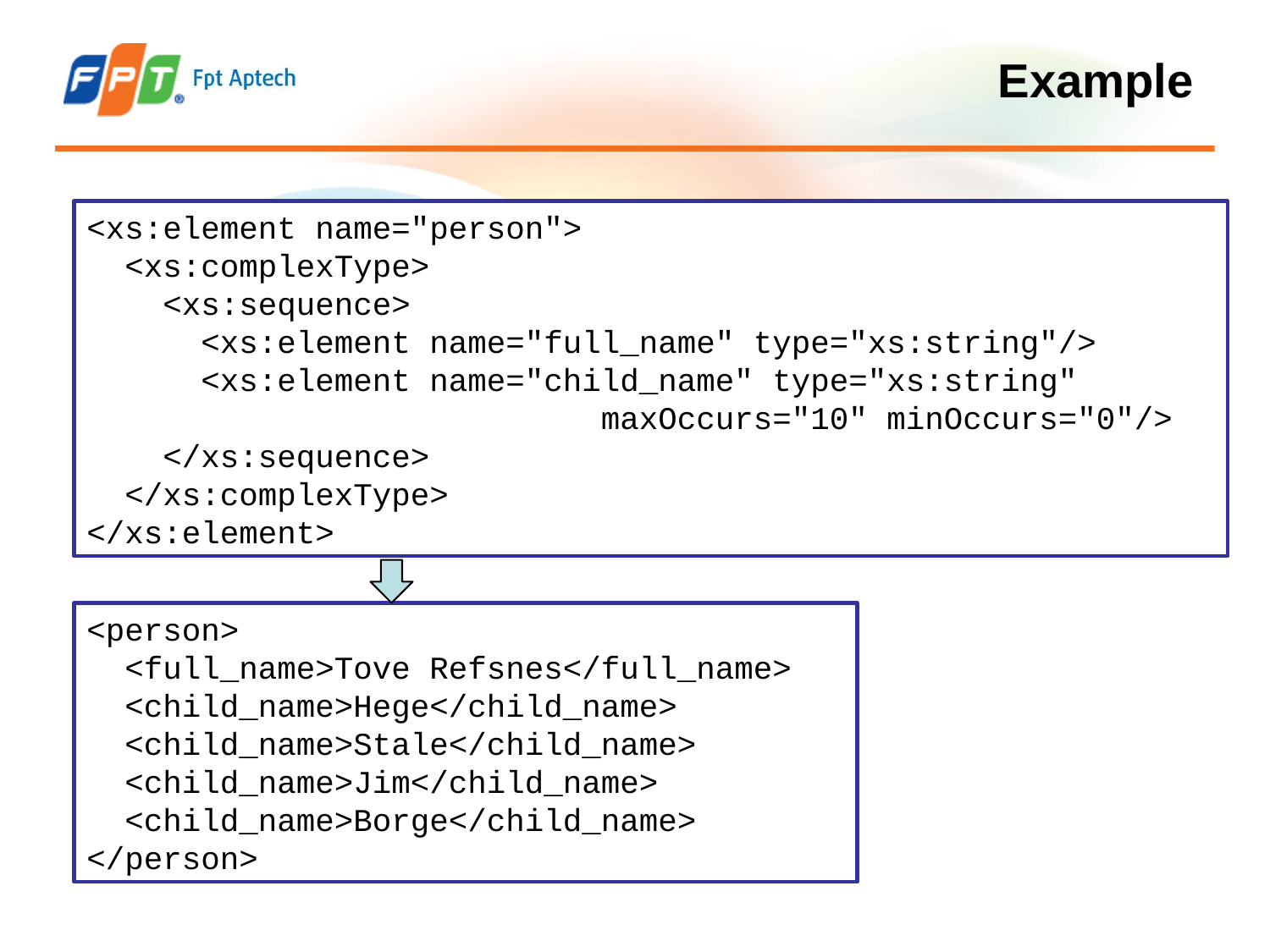

# Example
<xs:element name="person">
  <xs:complexType>
    <xs:sequence>
      <xs:element name="full_name" type="xs:string"/>
      <xs:element name="child_name" type="xs:string"
                           maxOccurs="10" minOccurs="0"/>
    </xs:sequence>
  </xs:complexType>
</xs:element>

<person>
  <full_name>Tove Refsnes</full_name>
  <child_name>Hege</child_name>
  <child_name>Stale</child_name>
  <child_name>Jim</child_name>
  <child_name>Borge</child_name>
</person>